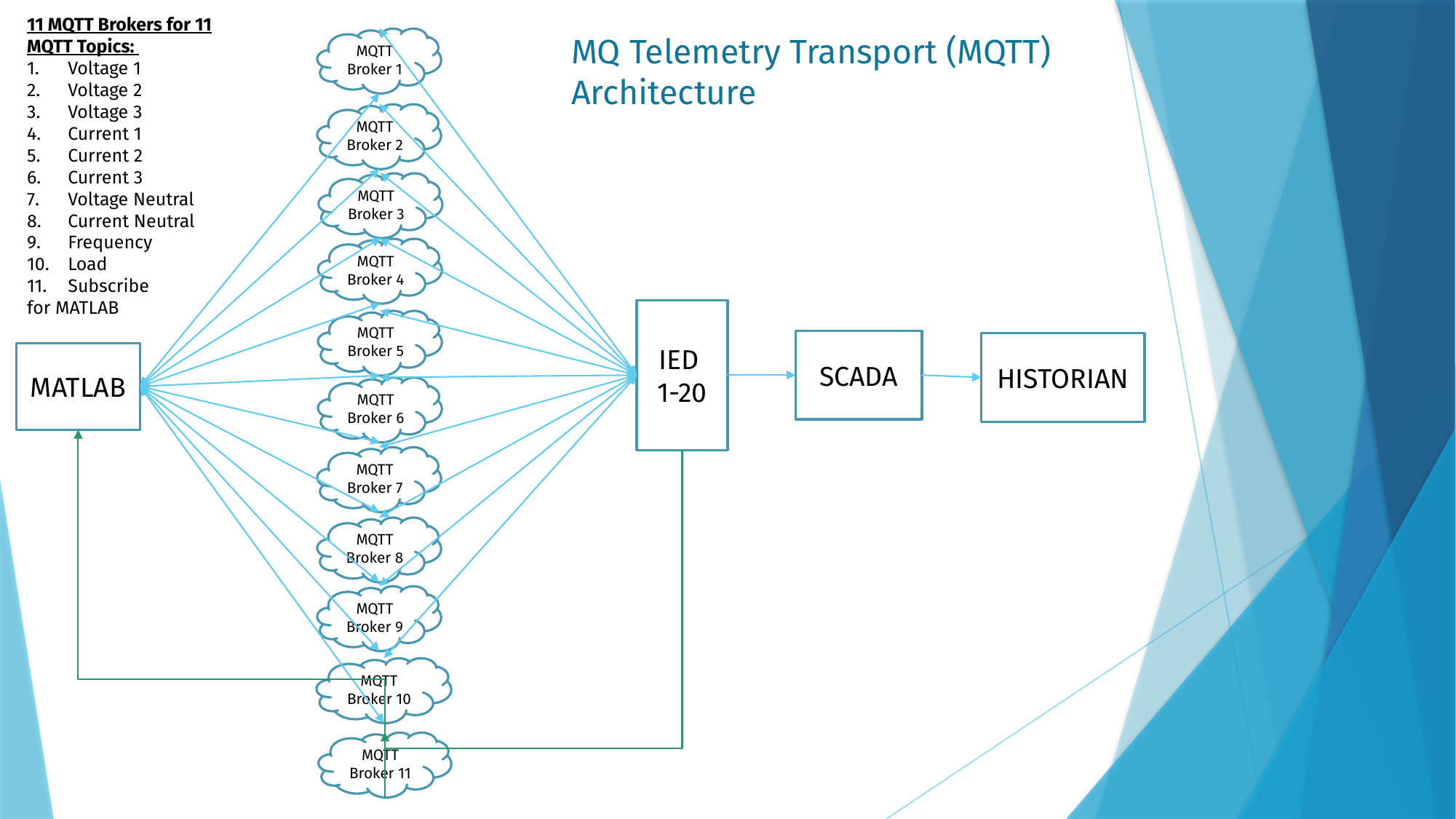

11 MQTT Brokers for 11 MQTT Topics:
Voltage 1
Voltage 2
Voltage 3
Current 1
Current 2
Current 3
Voltage Neutral
Current Neutral
Frequency
Load
Subscribe
for MATLAB
# MQ Telemetry Transport (MQTT) Architecture
MQTT Broker 1
MQTT Broker 2
MQTT Broker 3
MQTT Broker 4
IED  1-20
MQTT Broker 5
SCADA
HISTORIAN
MATLAB
MQTT Broker 6
MQTT Broker 7
MQTT Broker 8
MQTT Broker 9
MQTT Broker 10
MQTT Broker 11